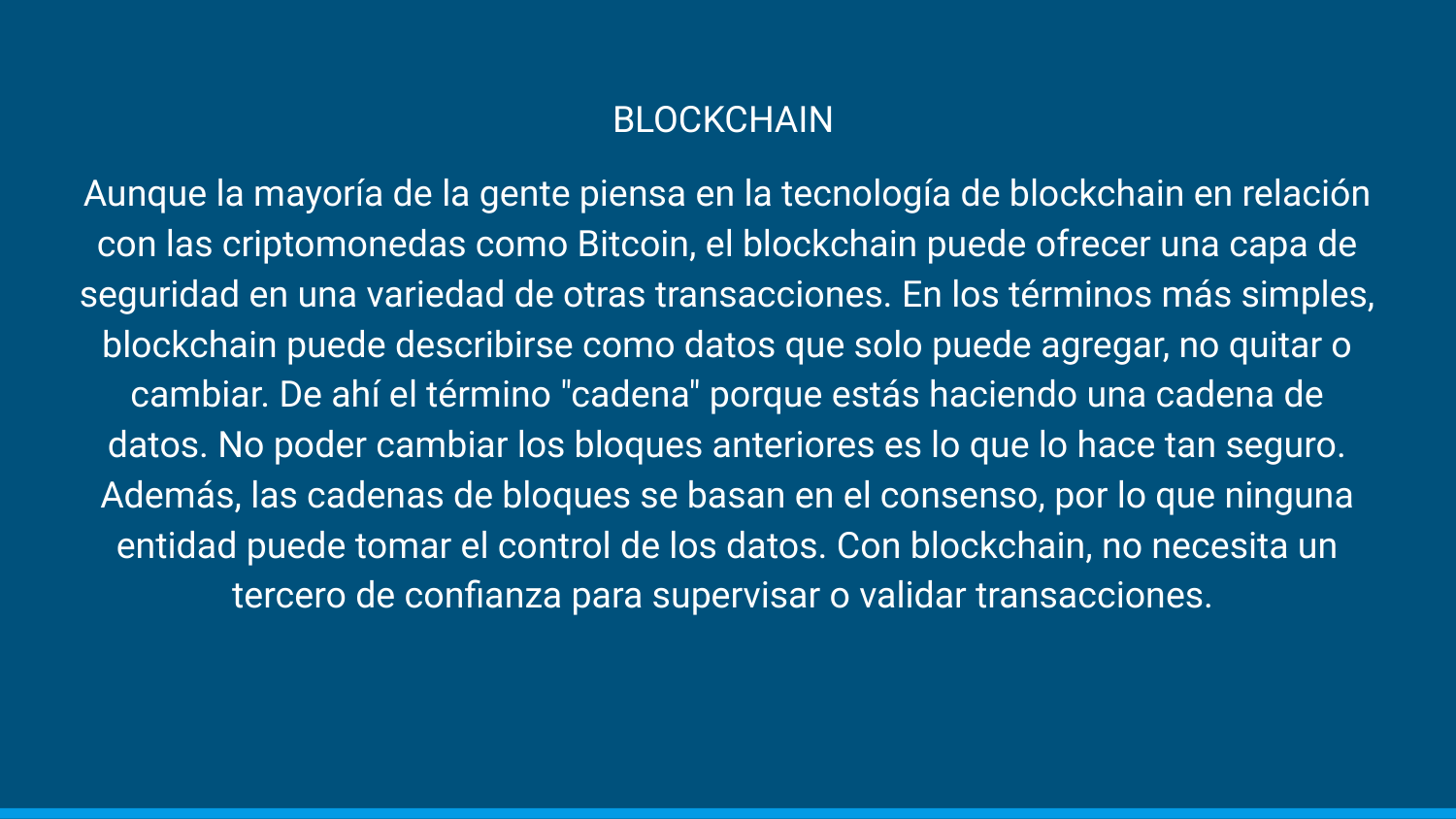

BLOCKCHAIN
Aunque la mayoría de la gente piensa en la tecnología de blockchain en relación con las criptomonedas como Bitcoin, el blockchain puede ofrecer una capa de seguridad en una variedad de otras transacciones. En los términos más simples, blockchain puede describirse como datos que solo puede agregar, no quitar o cambiar. De ahí el término "cadena" porque estás haciendo una cadena de datos. No poder cambiar los bloques anteriores es lo que lo hace tan seguro. Además, las cadenas de bloques se basan en el consenso, por lo que ninguna entidad puede tomar el control de los datos. Con blockchain, no necesita un tercero de confianza para supervisar o validar transacciones.